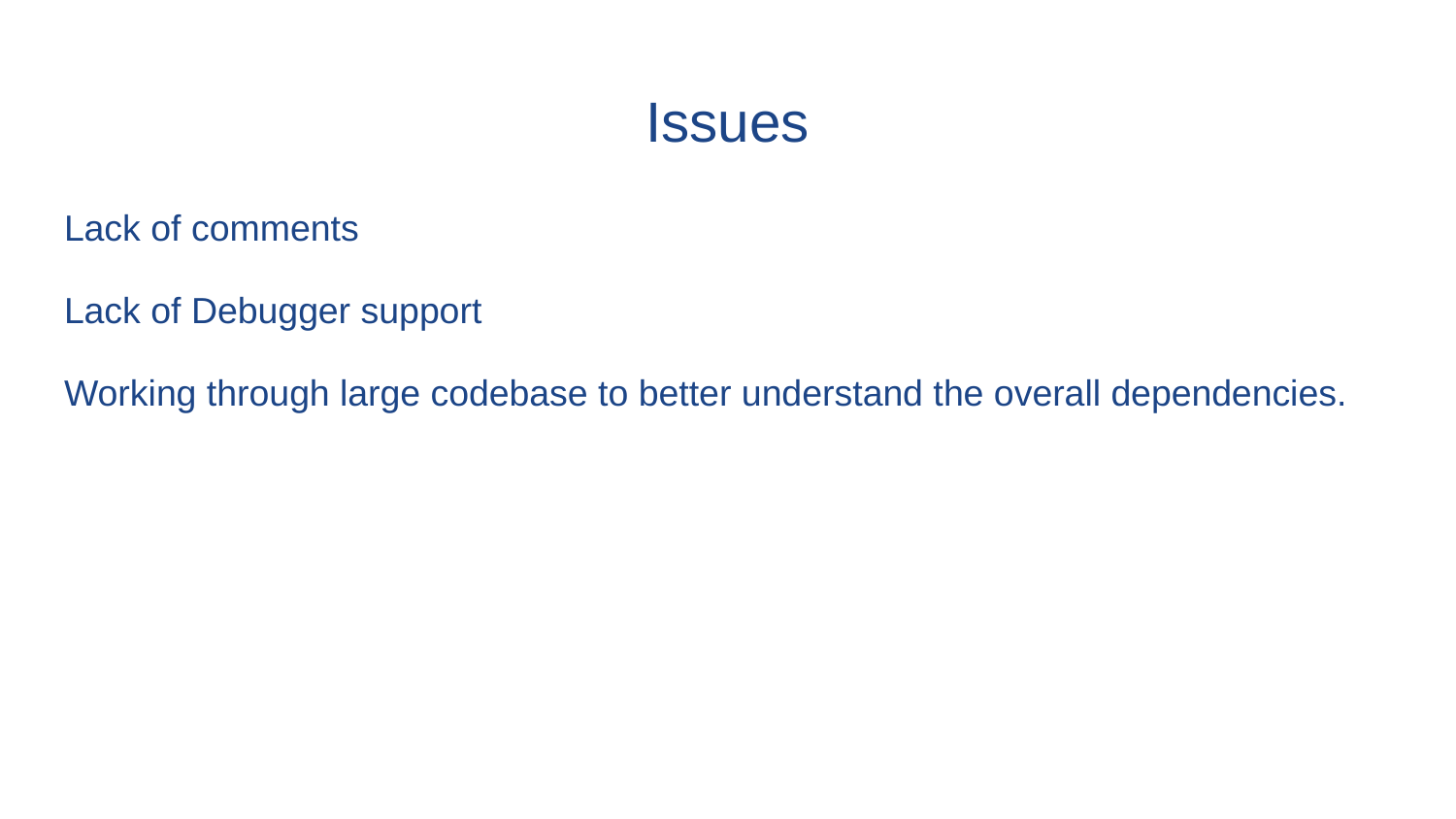

# Issues
Lack of comments
Lack of Debugger support
Working through large codebase to better understand the overall dependencies.